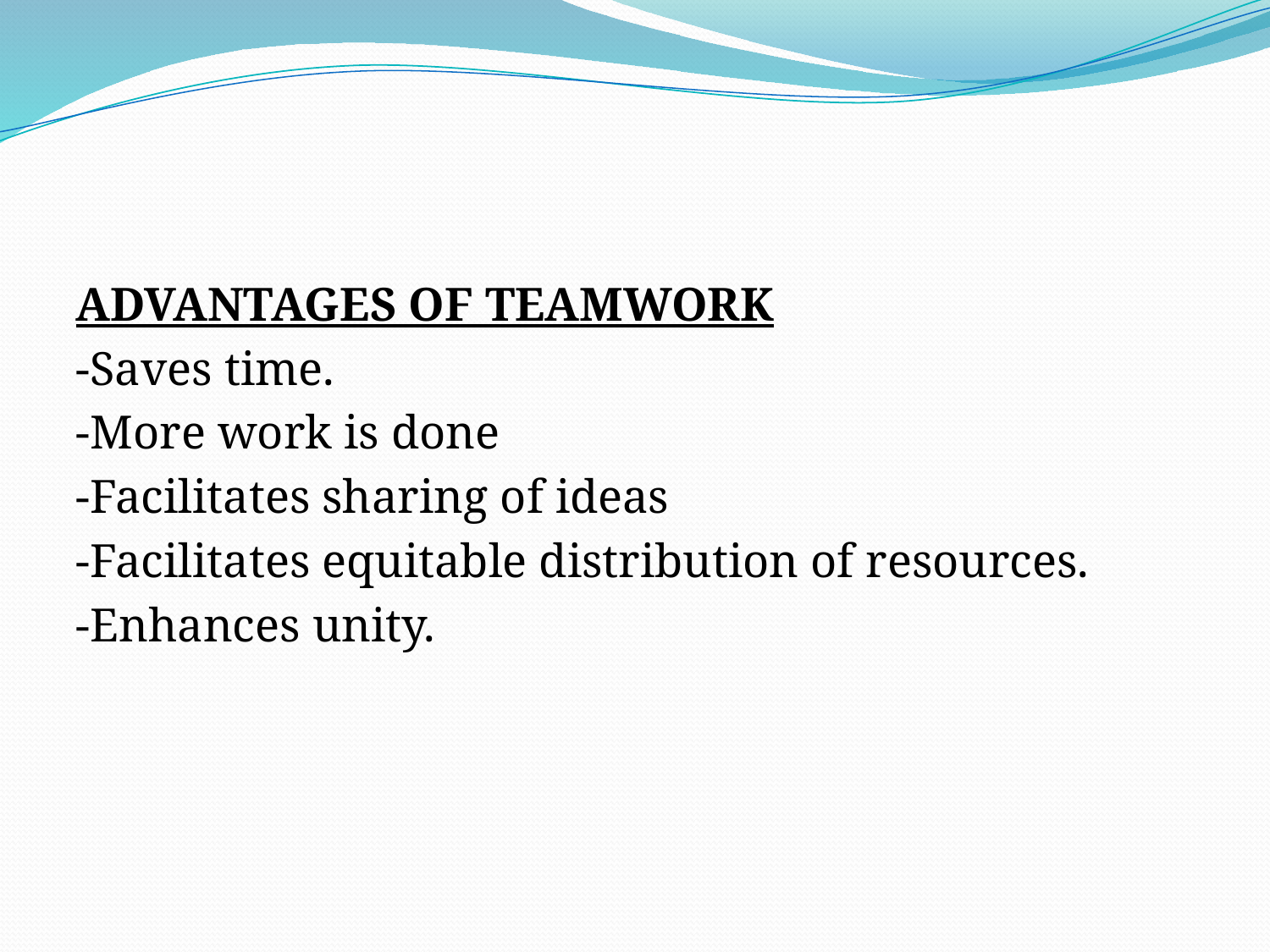

#
ADVANTAGES OF TEAMWORK
-Saves time.
-More work is done
-Facilitates sharing of ideas
-Facilitates equitable distribution of resources.
-Enhances unity.